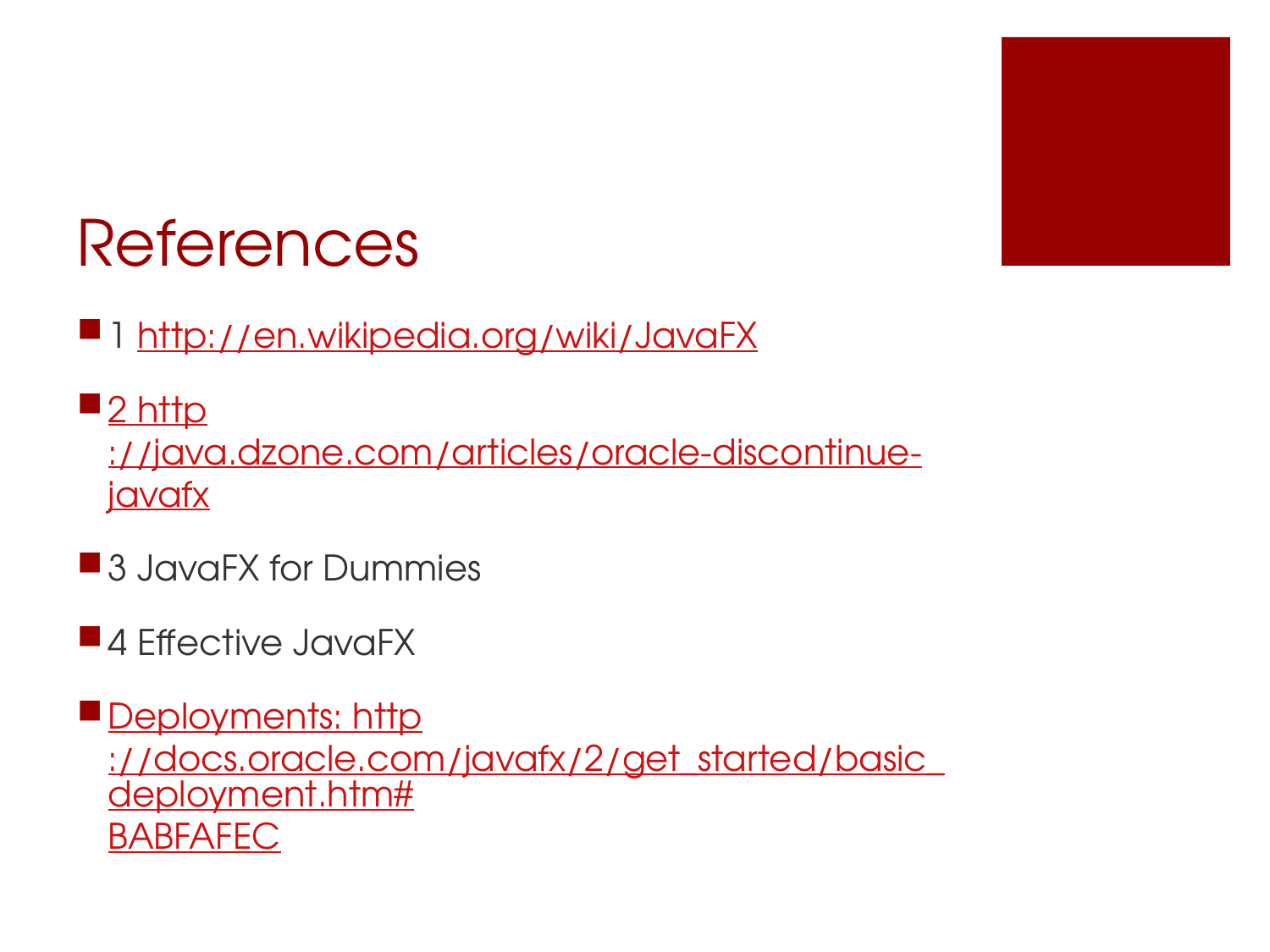

# References
1 http://en.wikipedia.org/wiki/JavaFX
2 http://java.dzone.com/articles/oracle-discontinue-javafx
3 JavaFX for Dummies
4 Effective JavaFX
Deployments: http://docs.oracle.com/javafx/2/get_started/basic_deployment.htm#BABFAFEC